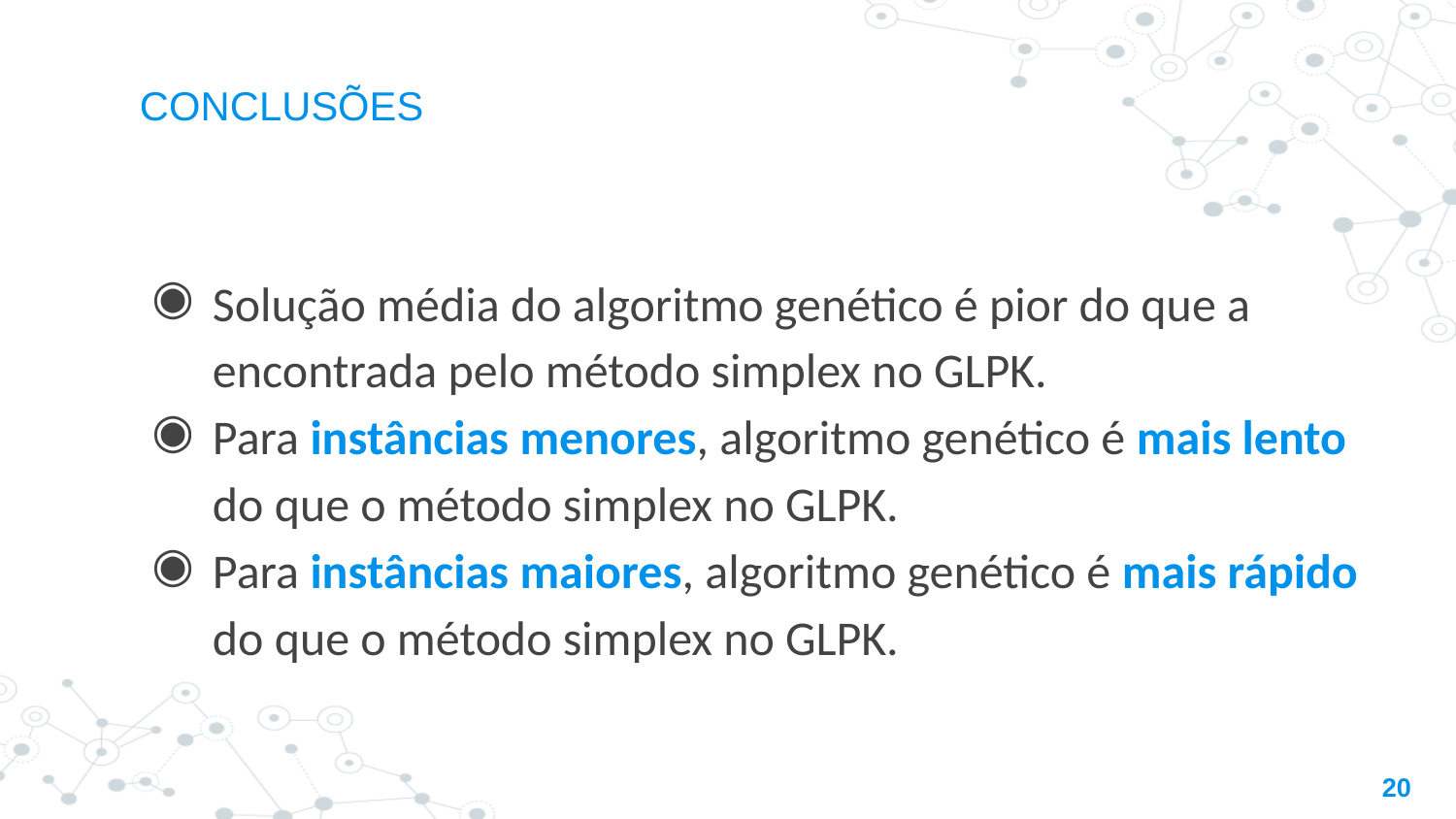

# CONCLUSÕES
Solução média do algoritmo genético é pior do que a encontrada pelo método simplex no GLPK.
Para instâncias menores, algoritmo genético é mais lento do que o método simplex no GLPK.
Para instâncias maiores, algoritmo genético é mais rápido do que o método simplex no GLPK.
20